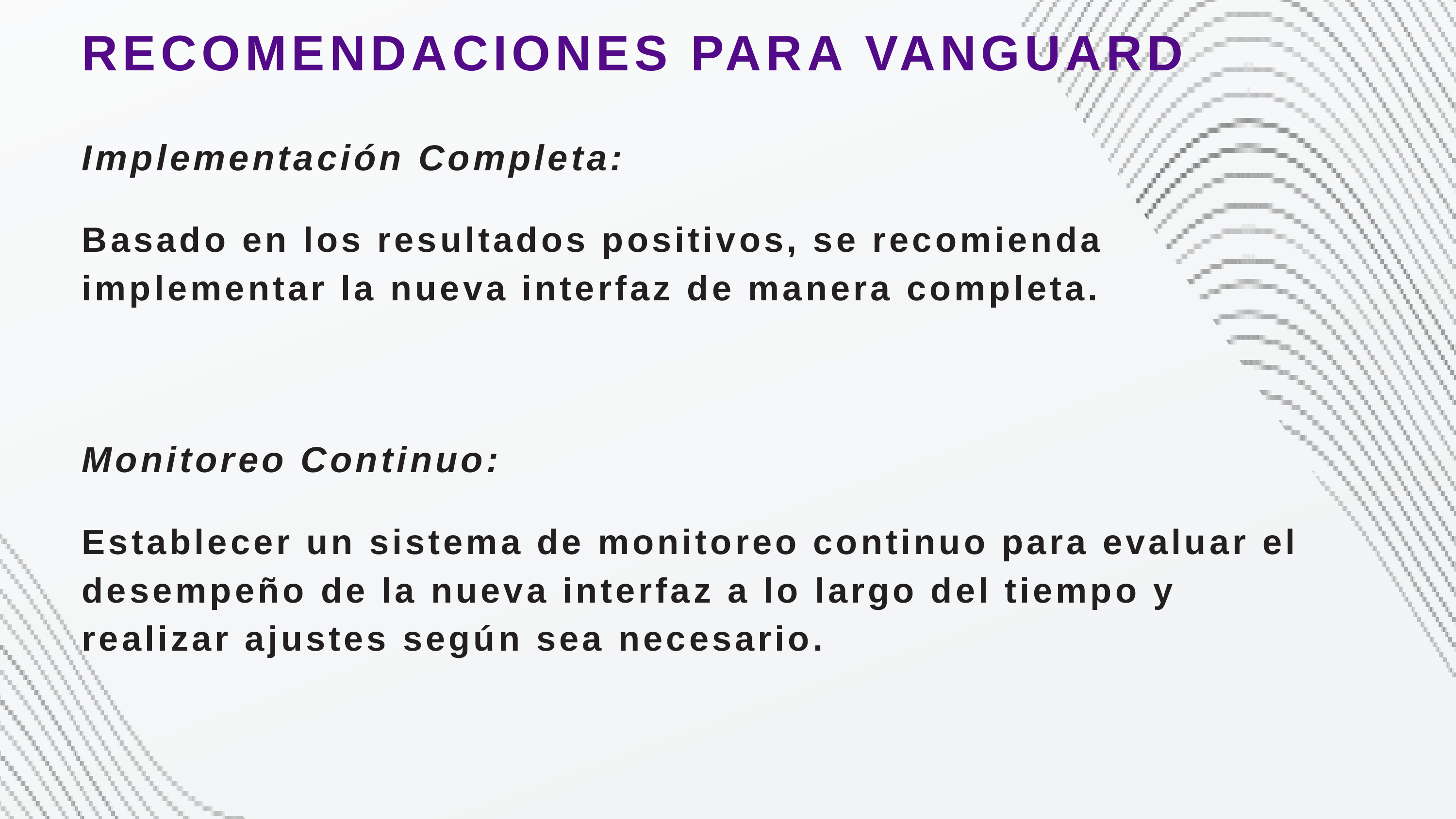

RECOMENDACIONES PARA VANGUARD

Implementación Completa:

Basado en los resultados positivos, se recomienda implementar la nueva interfaz de manera completa.
Monitoreo Continuo:

Establecer un sistema de monitoreo continuo para evaluar el desempeño de la nueva interfaz a lo largo del tiempo y realizar ajustes según sea necesario.